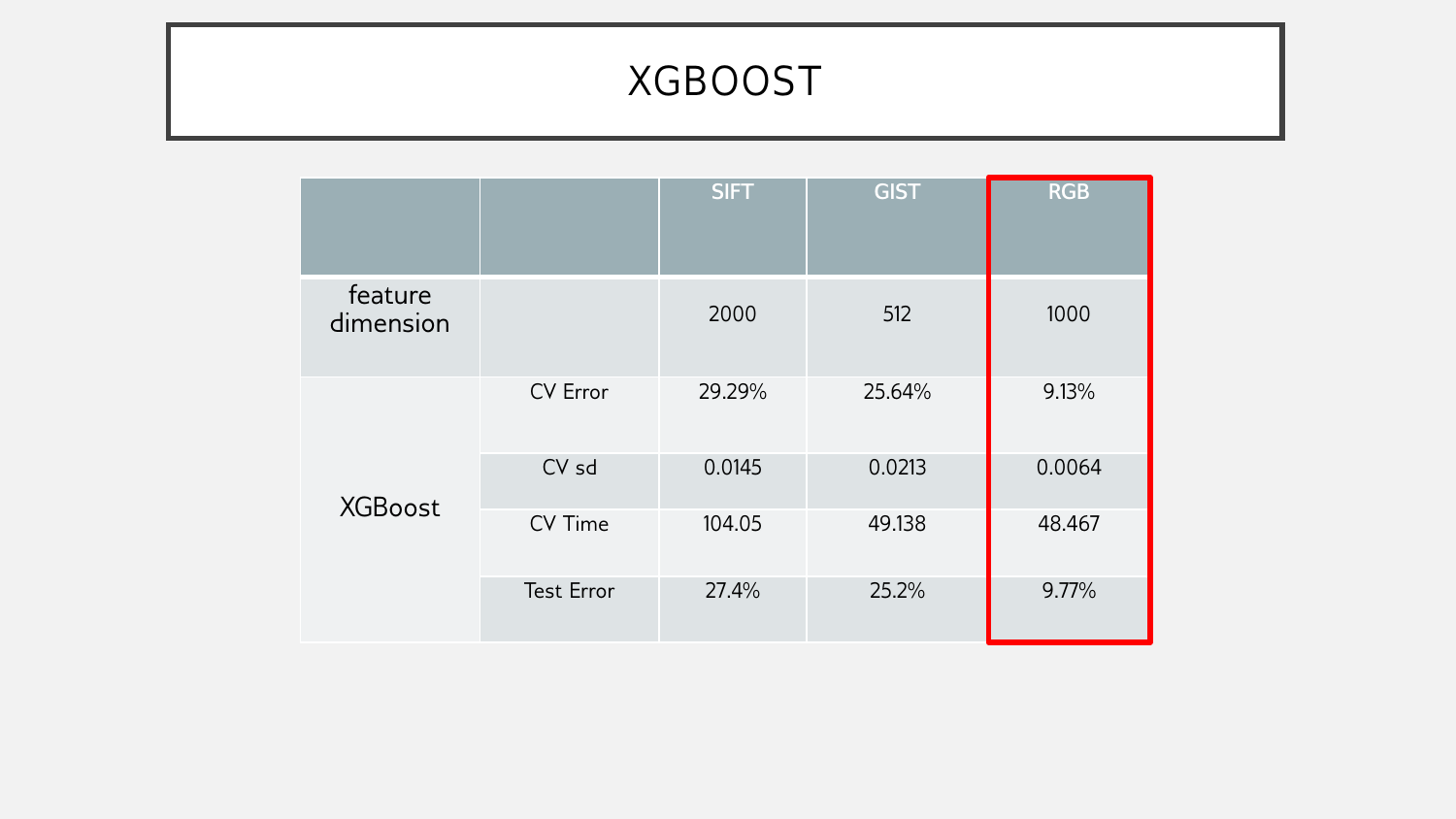

# XGBoost
|  |  | SIFT | GIST | RGB |
| --- | --- | --- | --- | --- |
| feature dimension |  | 2000 | 512 | 1000 |
| XGBoost | CV Error | 29.29% | 25.64% | 9.13% |
|  | CV sd | 0.0145 | 0.0213 | 0.0064 |
|  | CV Time | 104.05 | 49.138 | 48.467 |
|  | Test Error | 27.4% | 25.2% | 9.77% |